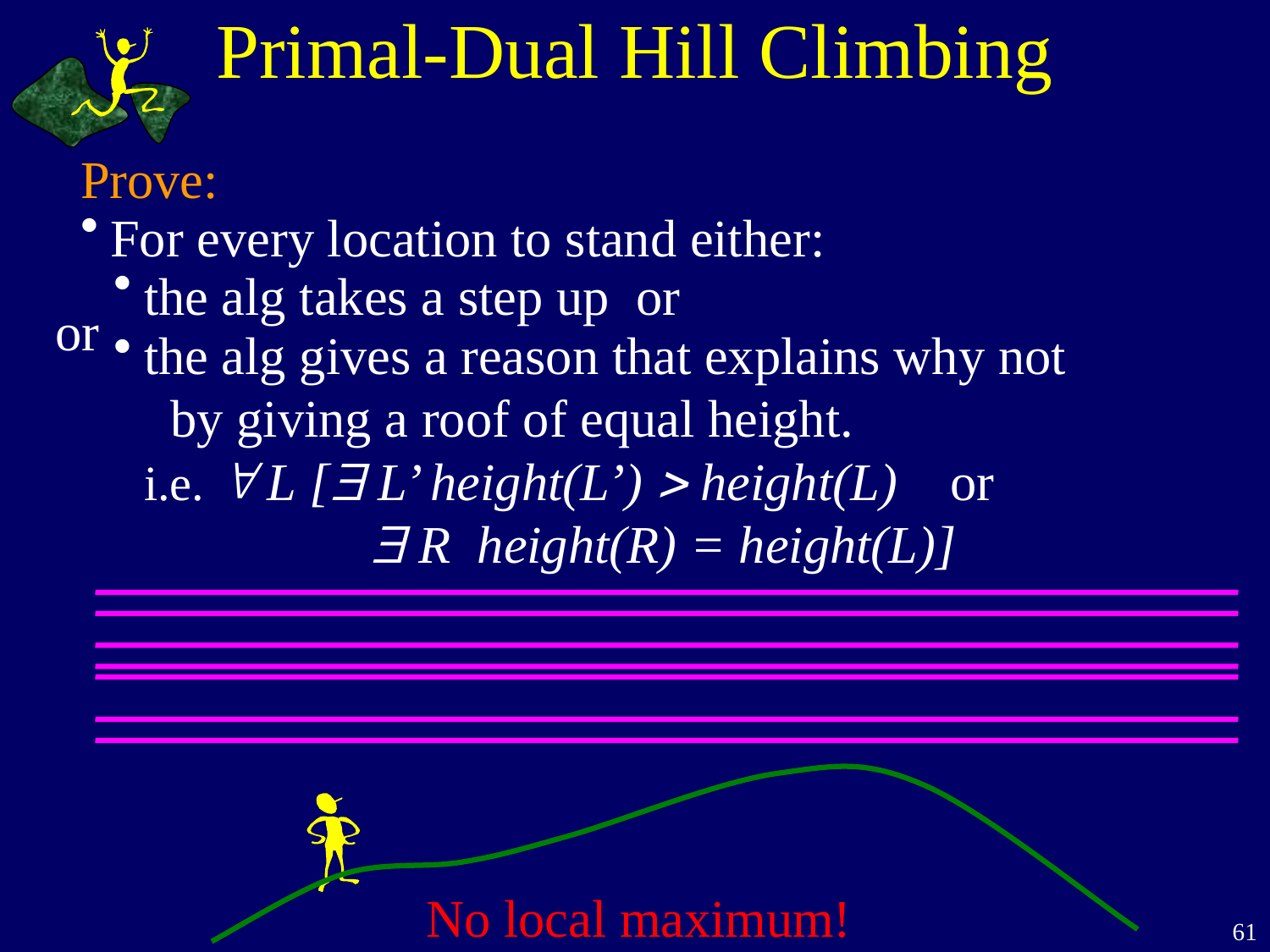

# Primal-Dual Hill Climbing

Prove:
For every location to stand either:
the alg takes a step up  or
the alg gives a reason that explains why not
  by giving a roof of equal height.
i.e. ∀ L [∃ L’ height(L’) > height(L)    or
                 ∃ R  height(R) = height(L)]
or

No local maximum!